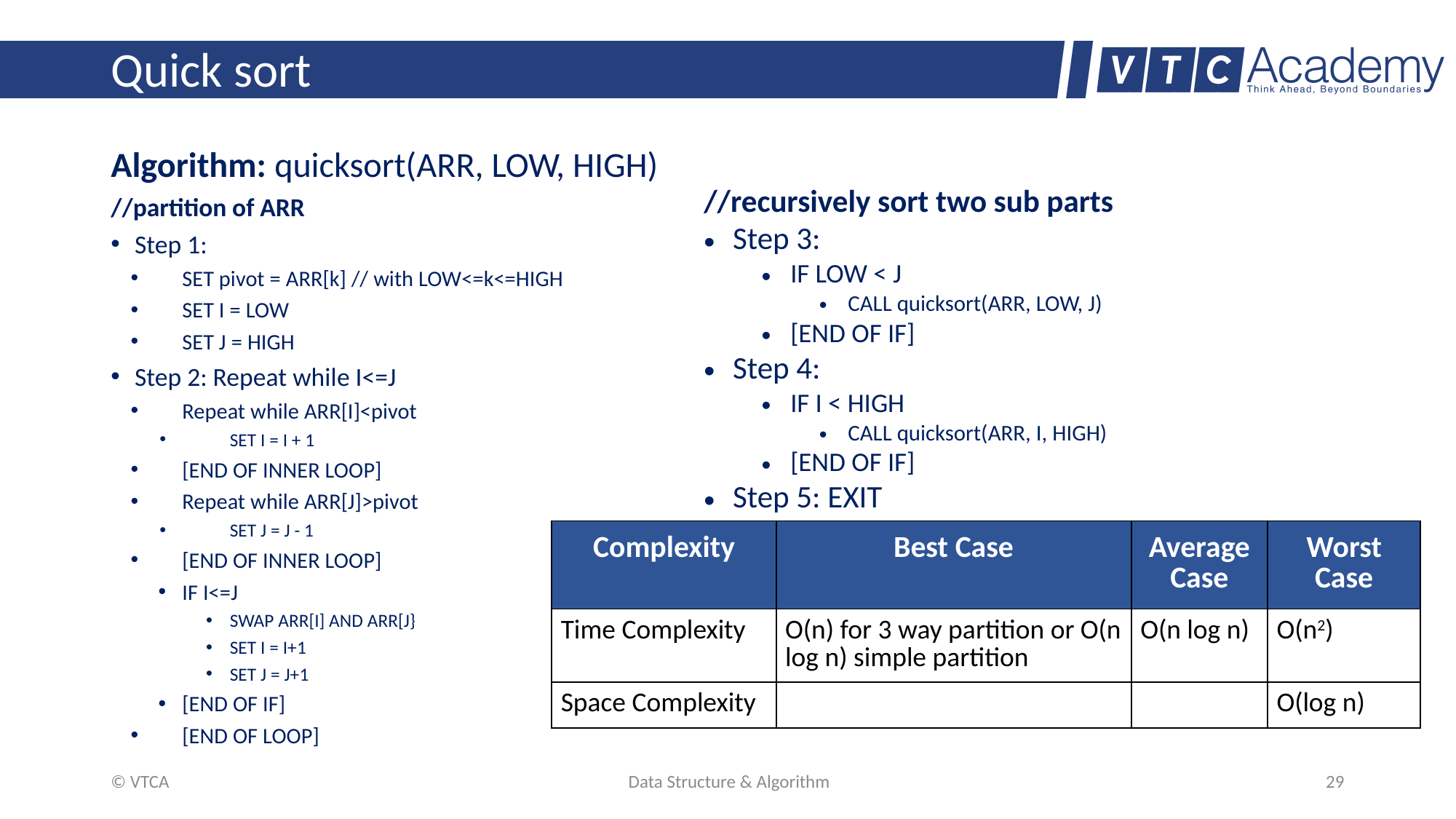

# Quick sort
Algorithm: quicksort(ARR, LOW, HIGH)
//partition of ARR
Step 1:
SET pivot = ARR[k] // with LOW<=k<=HIGH
SET I = LOW
SET J = HIGH
Step 2: Repeat while I<=J
Repeat while ARR[I]<pivot
SET I = I + 1
[END OF INNER LOOP]
Repeat while ARR[J]>pivot
SET J = J - 1
[END OF INNER LOOP]
IF I<=J
SWAP ARR[I] AND ARR[J}
SET I = I+1
SET J = J+1
[END OF IF]
[END OF LOOP]
//recursively sort two sub parts
Step 3:
IF LOW < J
CALL quicksort(ARR, LOW, J)
[END OF IF]
Step 4:
IF I < HIGH
CALL quicksort(ARR, I, HIGH)
[END OF IF]
Step 5: EXIT
| Complexity | Best Case | Average Case | Worst Case |
| --- | --- | --- | --- |
| Time Complexity | O(n) for 3 way partition or O(n log n) simple partition | O(n log n) | O(n2) |
| Space Complexity |  |  | O(log n) |
© VTCA
Data Structure & Algorithm
29